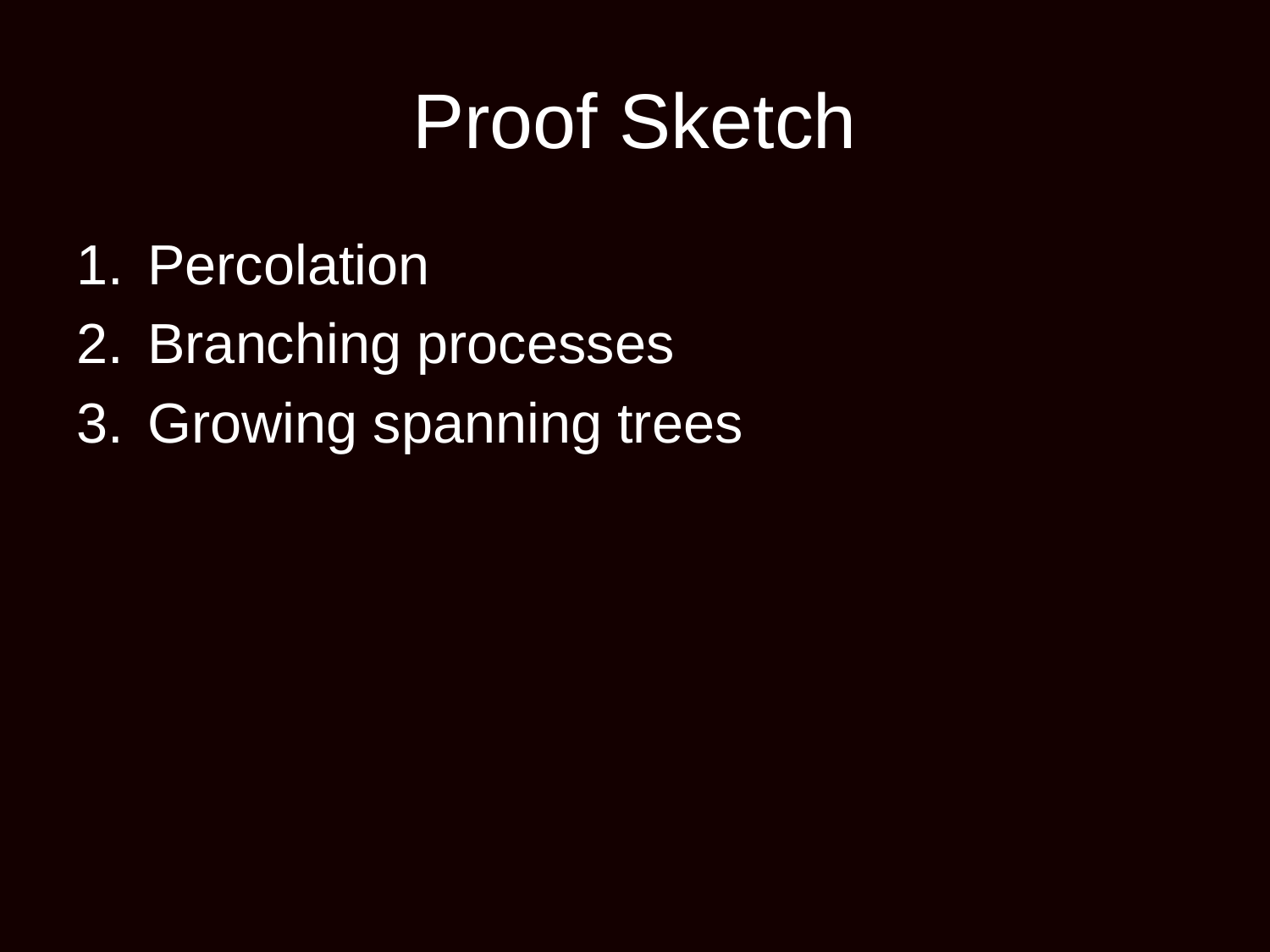

# Proof Sketch
Percolation
Branching processes
Growing spanning trees